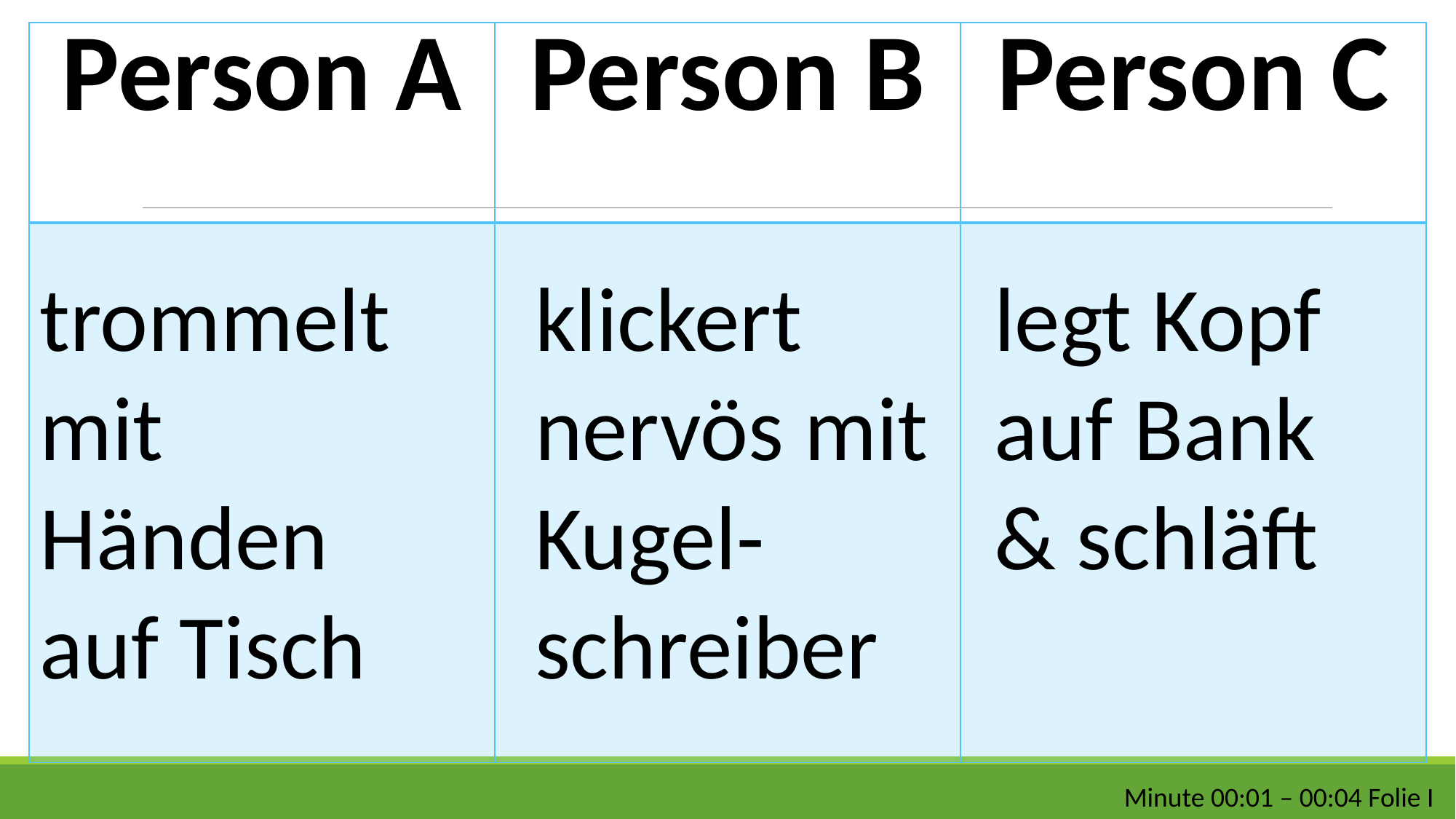

| Person A | Person B | Person C |
| --- | --- | --- |
|  |  |  |
trommelt mit Händen auf Tisch
klickert nervös mit Kugel-schreiber
legt Kopf auf Bank
& schläft
Minute 00:01 – 00:04 Folie I